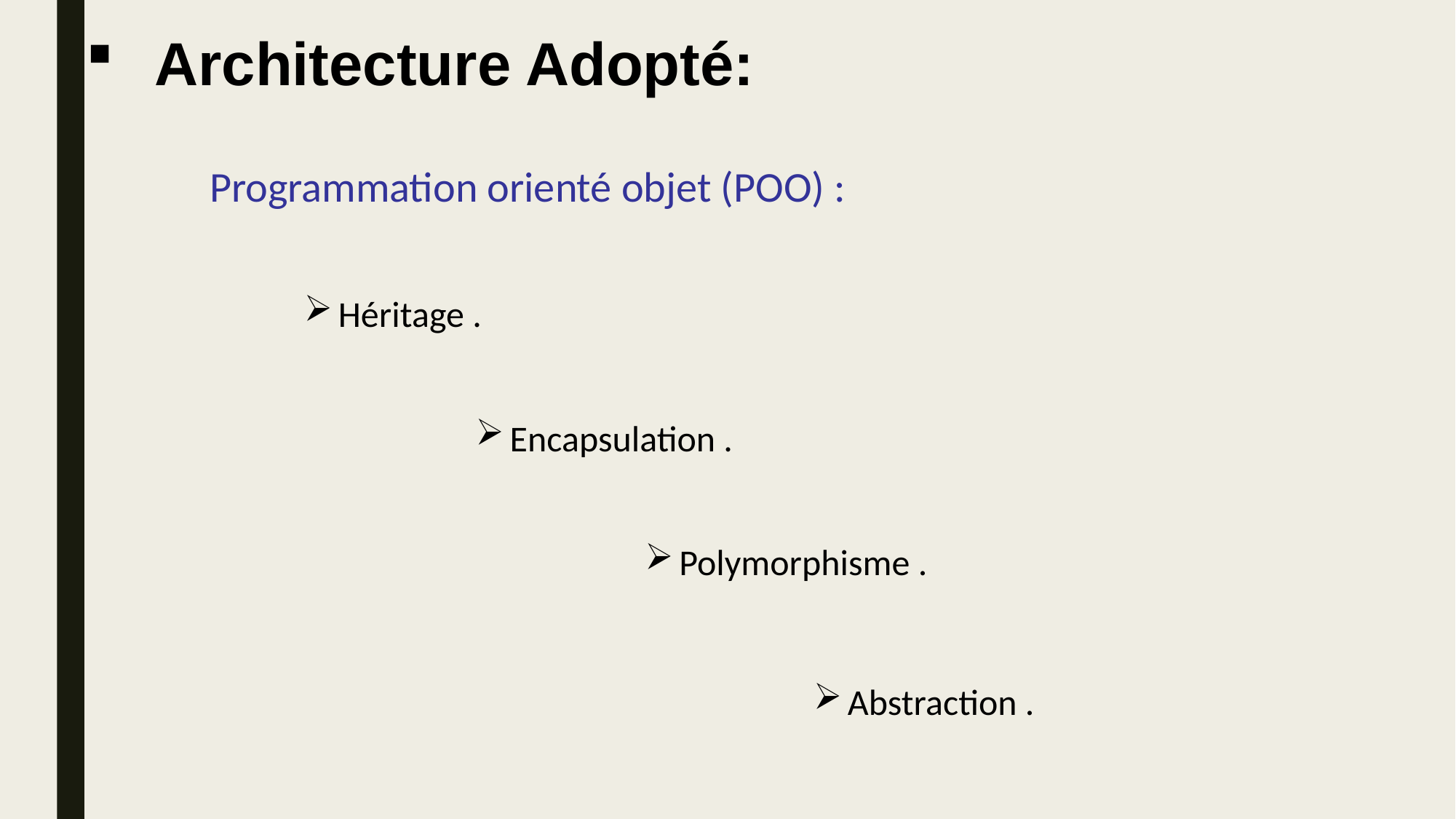

Architecture Adopté:
 Programmation orienté objet (POO) :
Héritage .
Encapsulation .
Polymorphisme .
Abstraction .